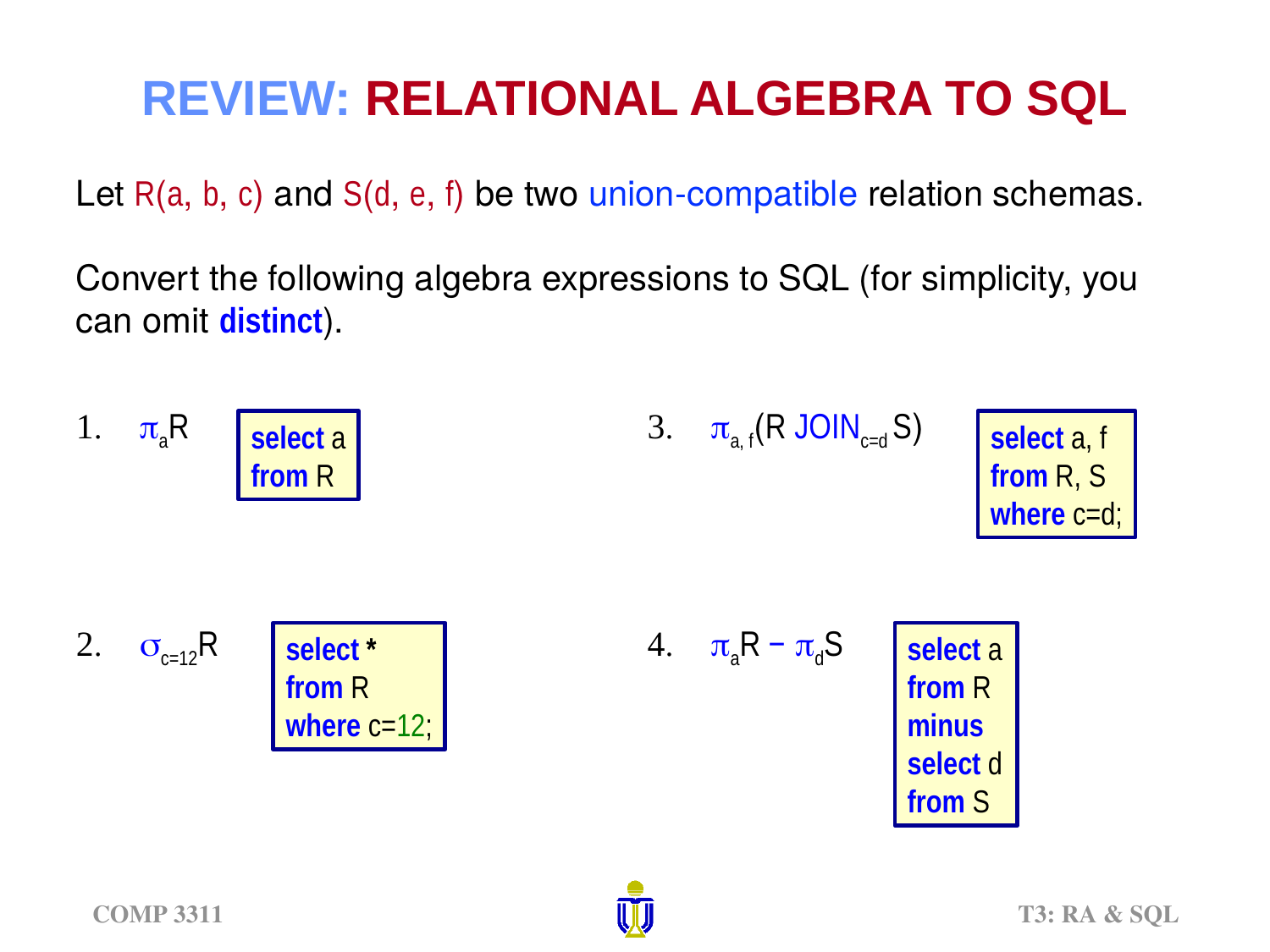

# REVIEW: RELATIONAL ALGEBRA TO SQL
Let R(a, b, c) and S(d, e, f) be two union-compatible relation schemas.
Convert the following algebra expressions to SQL (for simplicity, you can omit distinct).
πaR
σc=12R
πa, f(R JOINc=d S)
πaR − πdS
select a
from R
select a, f
from R, S
where c=d;
select *
from R
where c=12;
select a
from R
minus
select d
from S